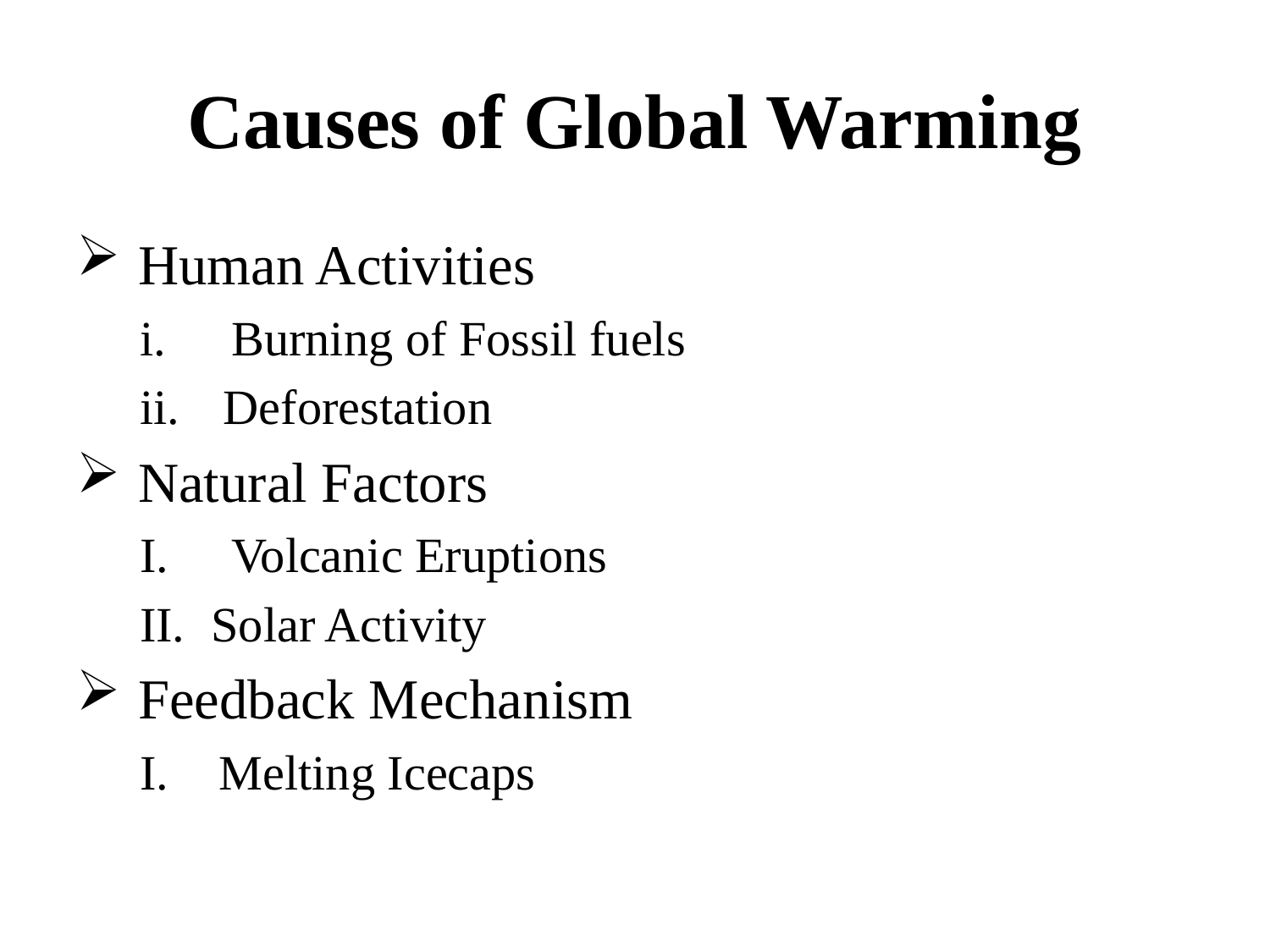

# Causes of Global Warming
 Human Activities
 Burning of Fossil fuels
 Deforestation
 Natural Factors
 Volcanic Eruptions
Solar Activity
 Feedback Mechanism
Melting Icecaps